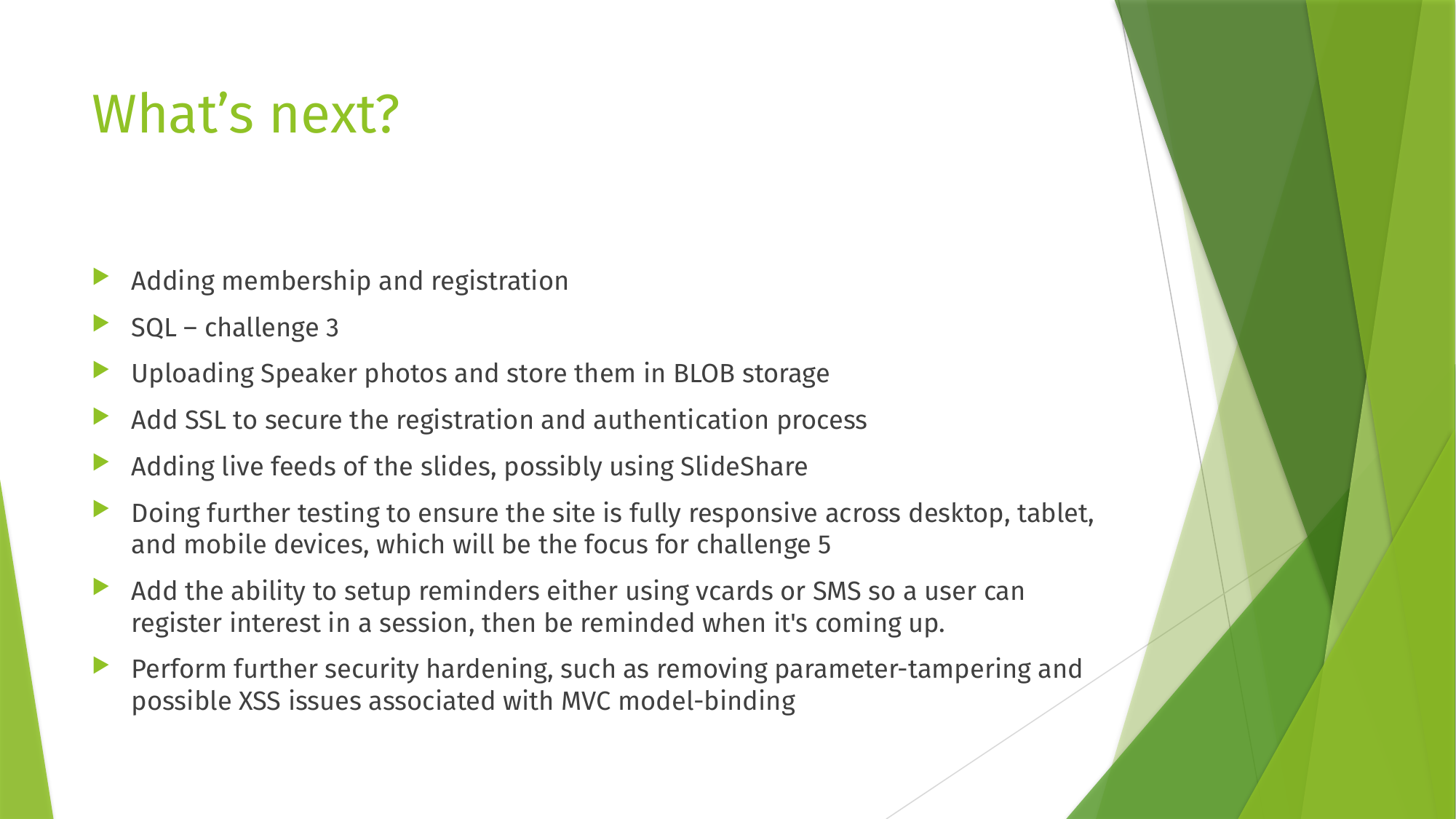

# What’s next?
Adding membership and registration
SQL – challenge 3
Uploading Speaker photos and store them in BLOB storage
Add SSL to secure the registration and authentication process
Adding live feeds of the slides, possibly using SlideShare
Doing further testing to ensure the site is fully responsive across desktop, tablet, and mobile devices, which will be the focus for challenge 5
Add the ability to setup reminders either using vcards or SMS so a user can register interest in a session, then be reminded when it's coming up.
Perform further security hardening, such as removing parameter-tampering and possible XSS issues associated with MVC model-binding